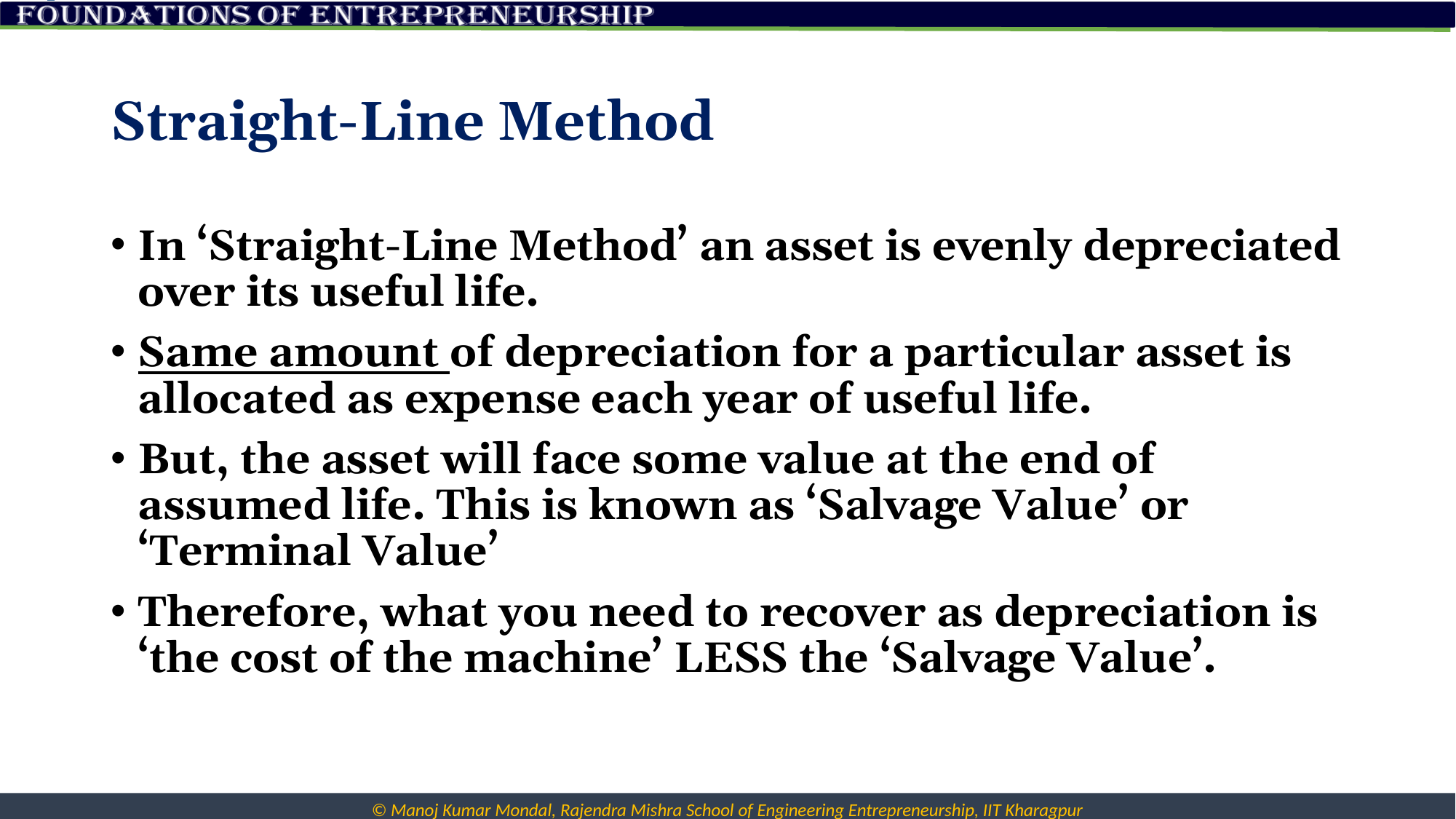

# Straight-Line Method
In ‘Straight-Line Method’ an asset is evenly depreciated over its useful life.
Same amount of depreciation for a particular asset is allocated as expense each year of useful life.
But, the asset will face some value at the end of assumed life. This is known as ‘Salvage Value’ or ‘Terminal Value’
Therefore, what you need to recover as depreciation is ‘the cost of the machine’ LESS the ‘Salvage Value’.